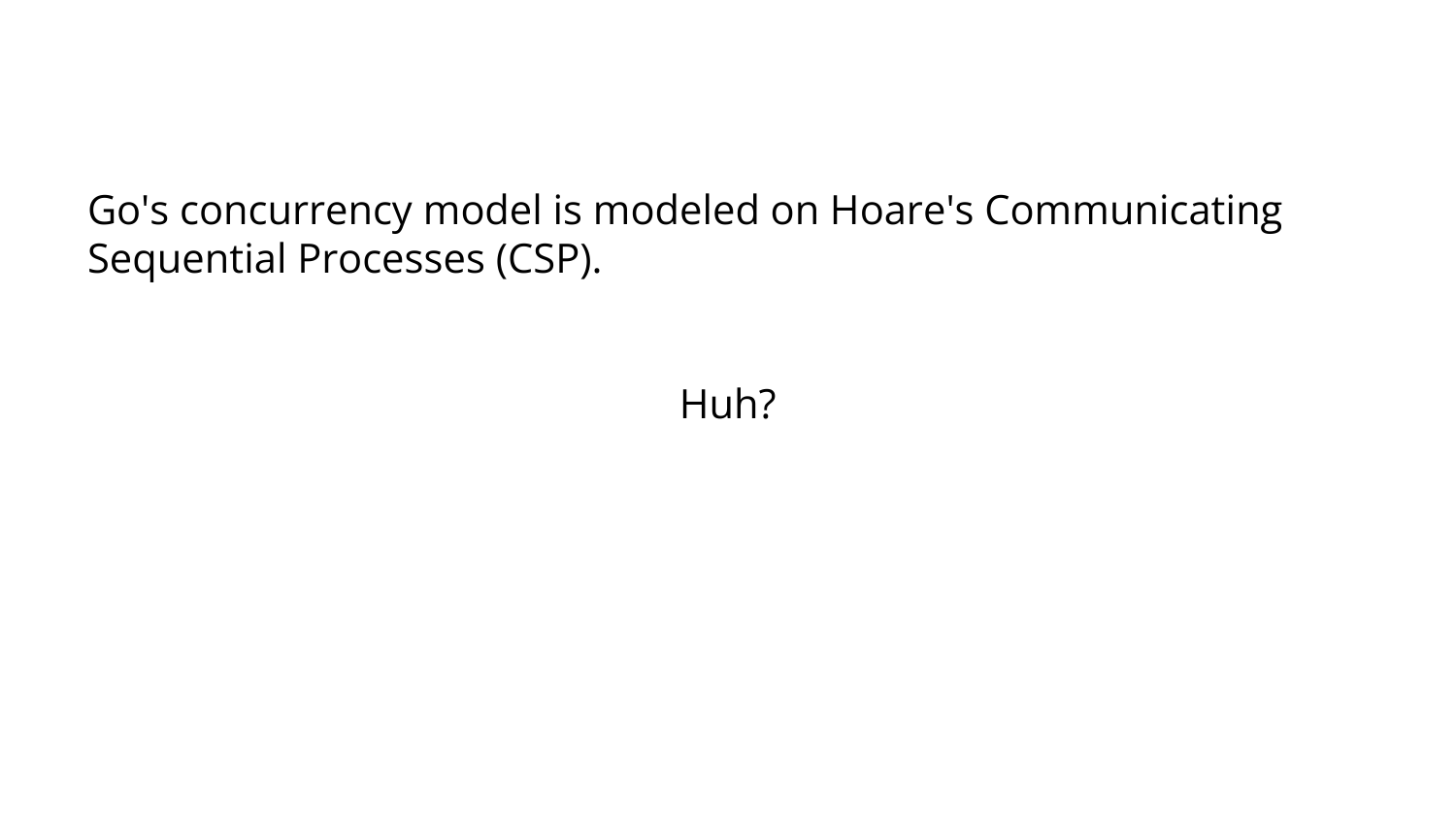

#
Go's concurrency model is modeled on Hoare's Communicating Sequential Processes (CSP).

Huh?